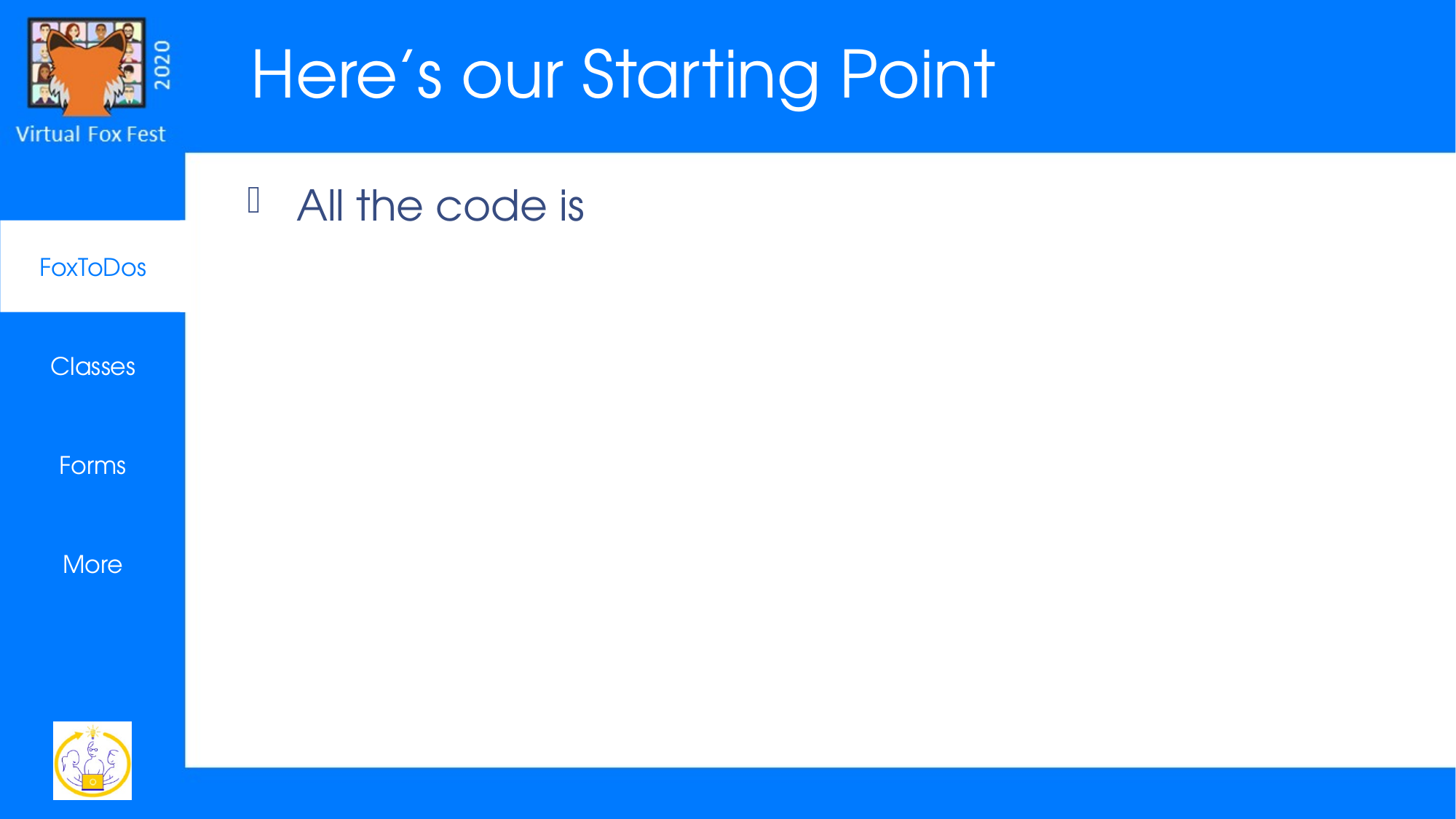

# Here’s our Starting Point
All the code is